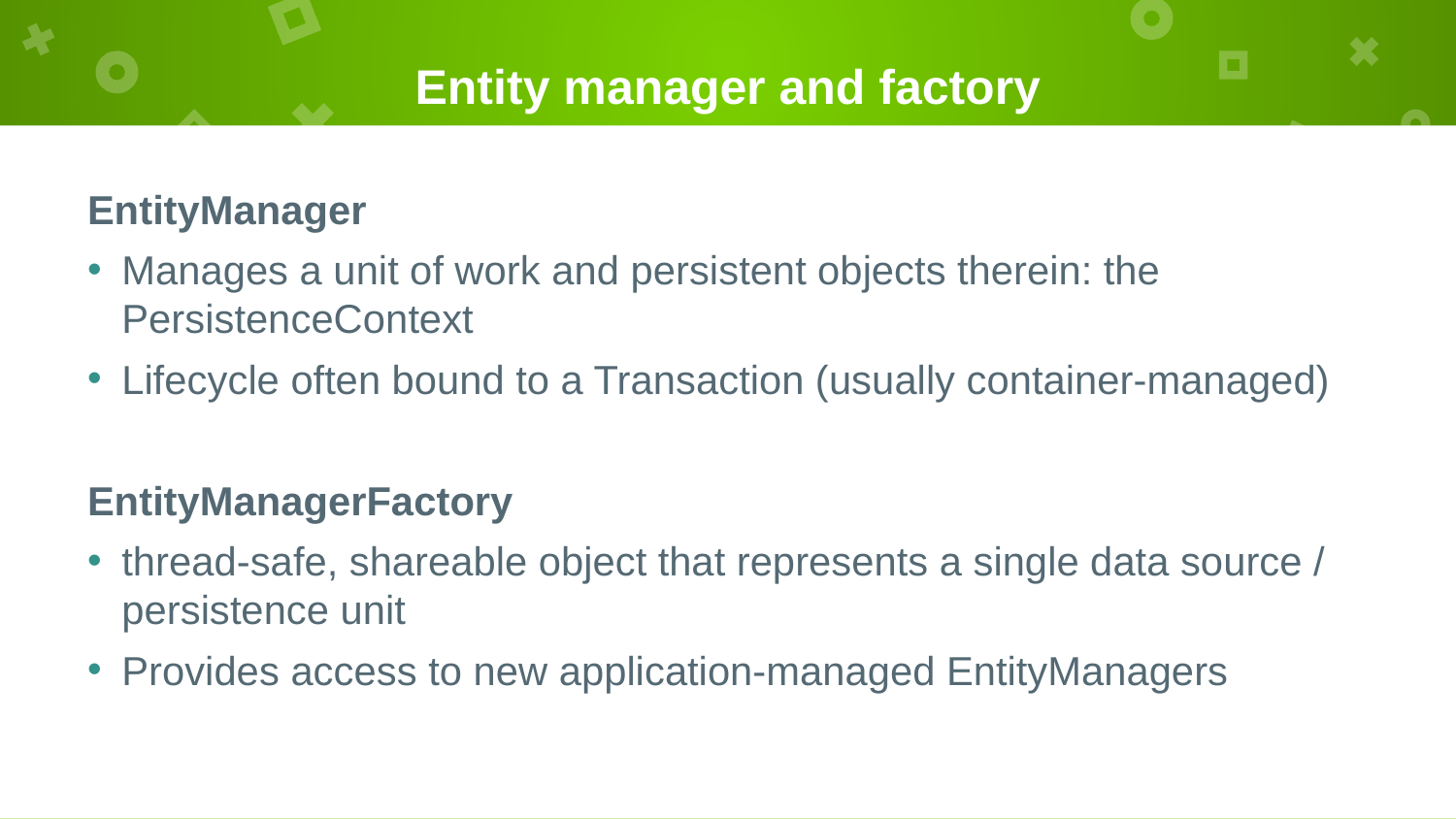

# Entity manager and factory
EntityManager
Manages a unit of work and persistent objects therein: the PersistenceContext
Lifecycle often bound to a Transaction (usually container-managed)

EntityManagerFactory
thread-safe, shareable object that represents a single data source / persistence unit
Provides access to new application-managed EntityManagers